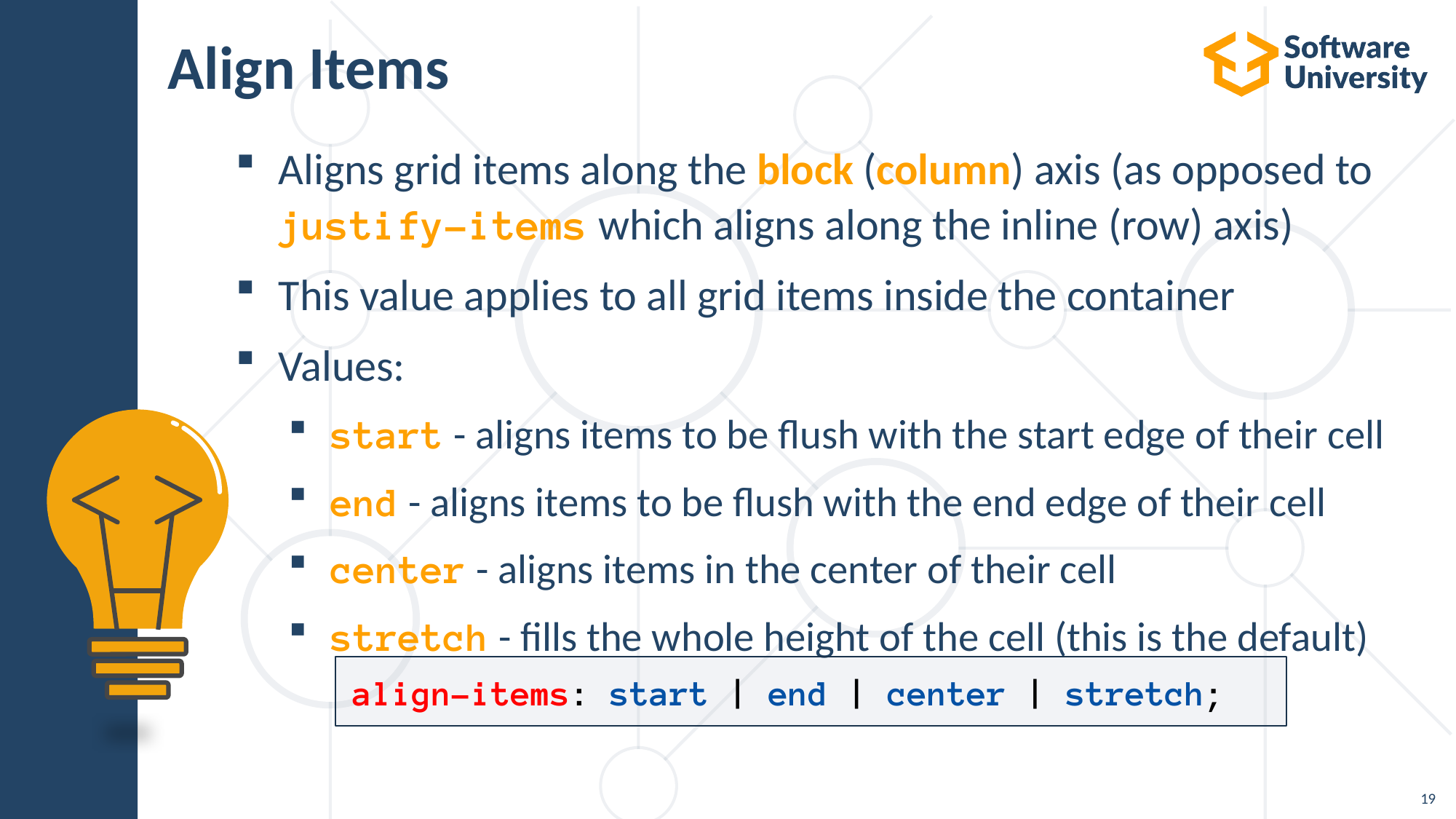

# Align Items
Aligns grid items along the block (column) axis (as opposed to justify-items which aligns along the inline (row) axis)
This value applies to all grid items inside the container
Values:
start - aligns items to be flush with the start edge of their cell
end - aligns items to be flush with the end edge of their cell
center - aligns items in the center of their cell
stretch - fills the whole height of the cell (this is the default)
align-items: start | end | center | stretch;
19